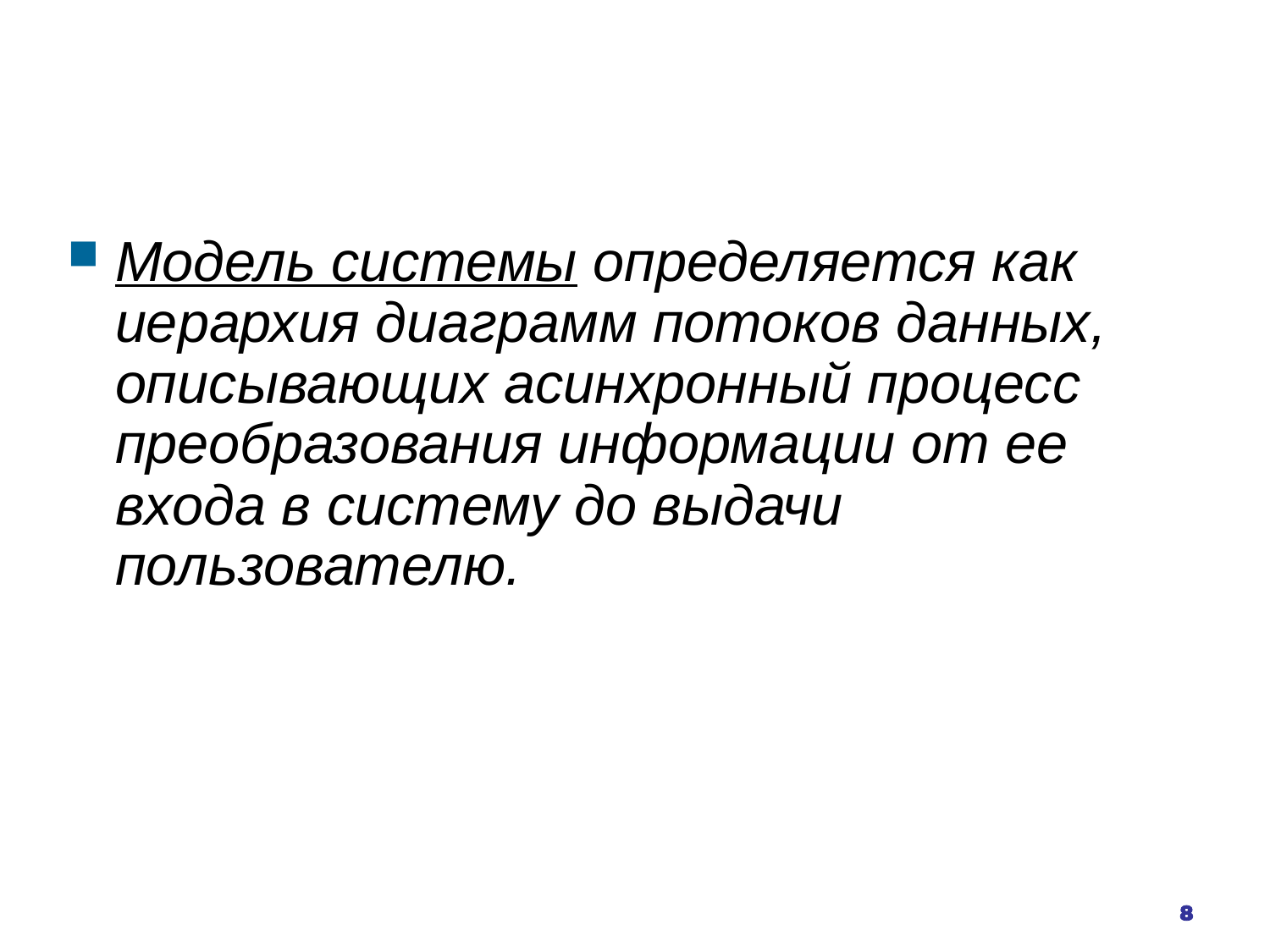

Модель системы определяется как иерархия диаграмм потоков данных, описывающих асинхронный процесс преобразования информации от ее входа в систему до выдачи пользователю.
8